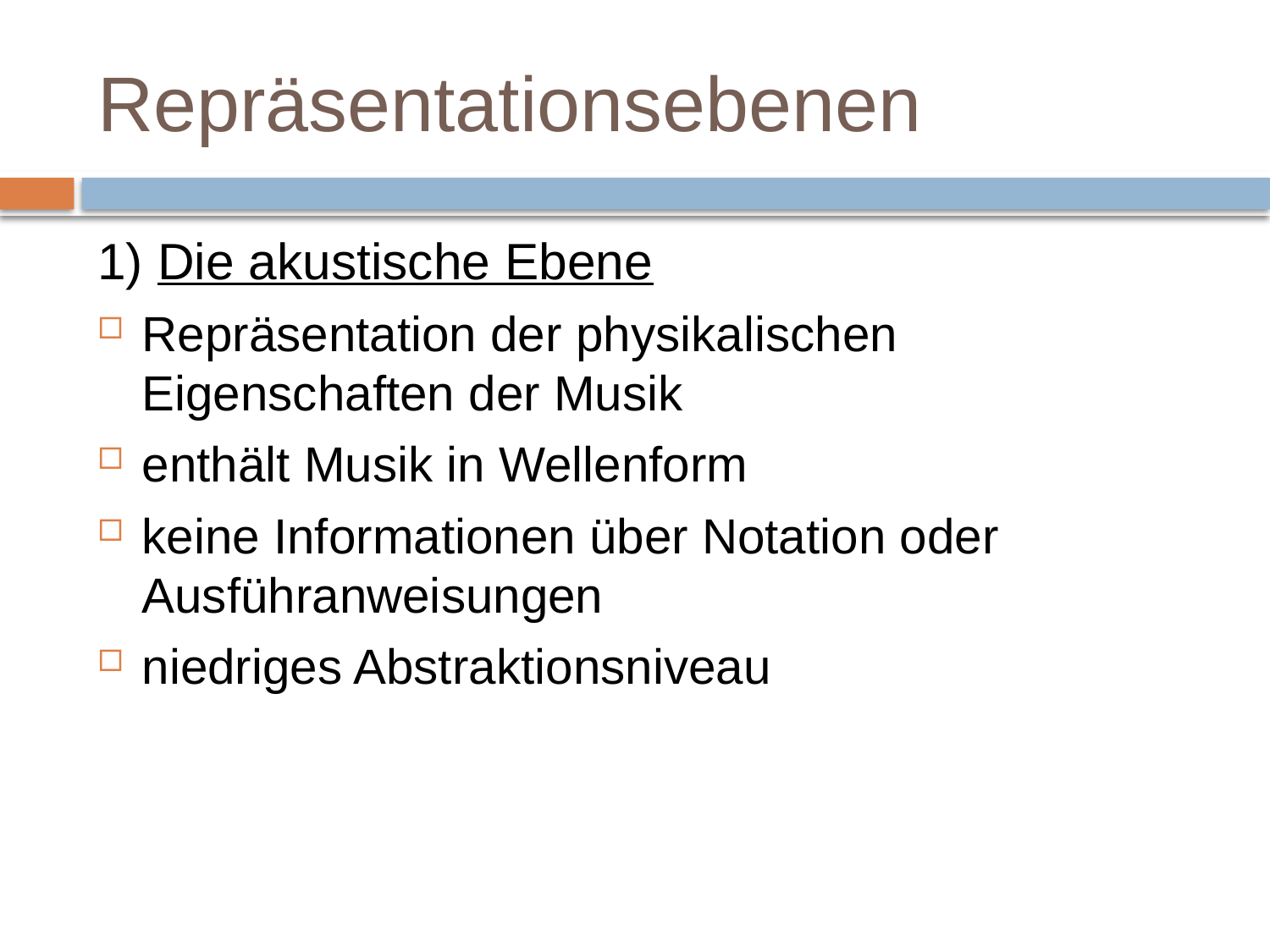

# Repräsentationsebenen
1) Die akustische Ebene
Repräsentation der physikalischen Eigenschaften der Musik
enthält Musik in Wellenform
keine Informationen über Notation oder Ausführanweisungen
niedriges Abstraktionsniveau